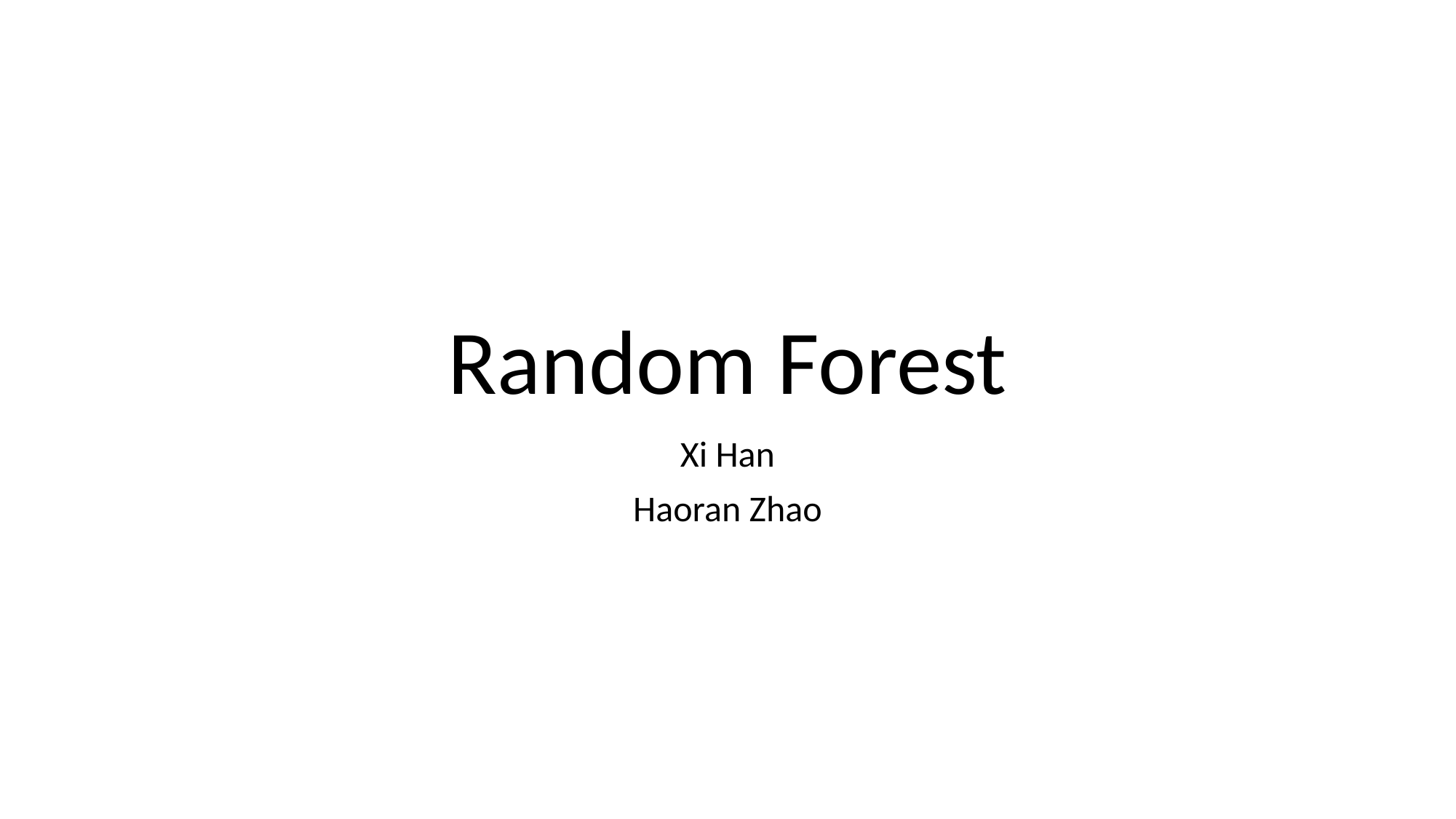

# Random Forest
Xi Han
Haoran Zhao